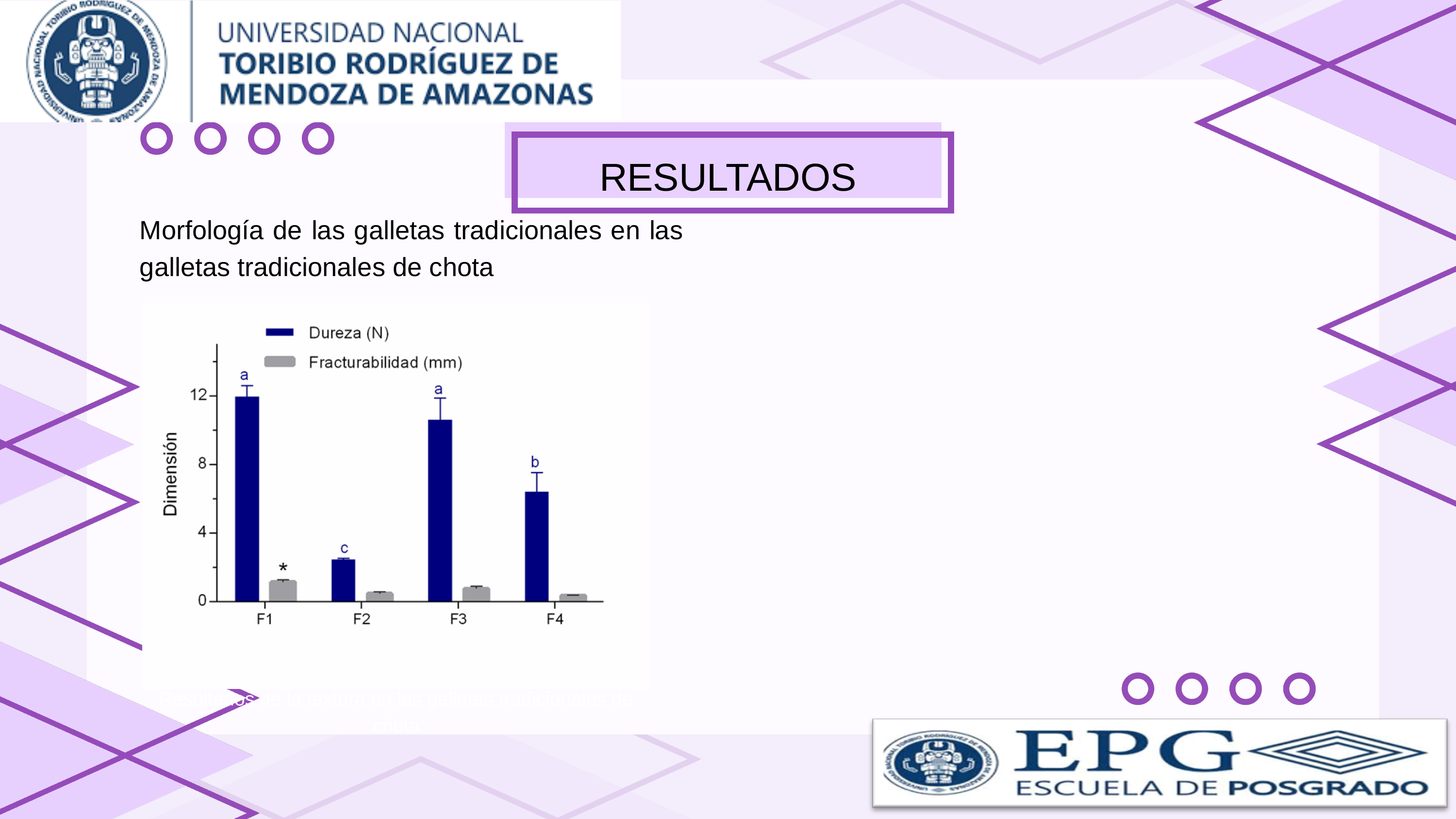

Borcelle University

RESULTADOS

Morfología de las galletas tradicionales en las galletas tradicionales de chota

Resultados de la textura en las galletas tradicionales de chota

Informatics Engineering | 2024